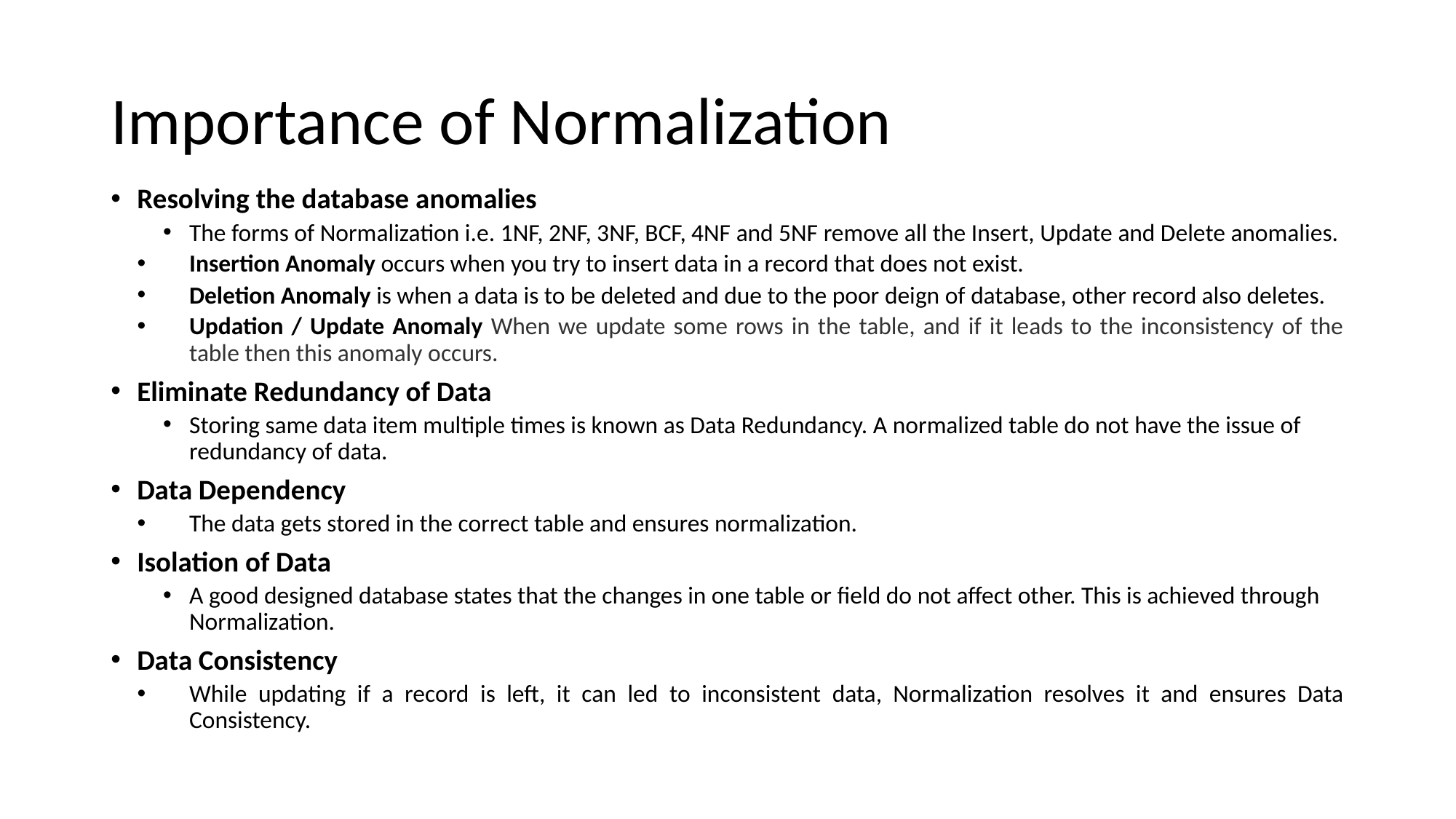

# Importance of Normalization
Resolving the database anomalies
The forms of Normalization i.e. 1NF, 2NF, 3NF, BCF, 4NF and 5NF remove all the Insert, Update and Delete anomalies.
Insertion Anomaly occurs when you try to insert data in a record that does not exist.
Deletion Anomaly is when a data is to be deleted and due to the poor deign of database, other record also deletes.
Updation / Update Anomaly When we update some rows in the table, and if it leads to the inconsistency of the table then this anomaly occurs.
Eliminate Redundancy of Data
Storing same data item multiple times is known as Data Redundancy. A normalized table do not have the issue of redundancy of data.
Data Dependency
The data gets stored in the correct table and ensures normalization.
Isolation of Data
A good designed database states that the changes in one table or field do not affect other. This is achieved through Normalization.
Data Consistency
While updating if a record is left, it can led to inconsistent data, Normalization resolves it and ensures Data Consistency.